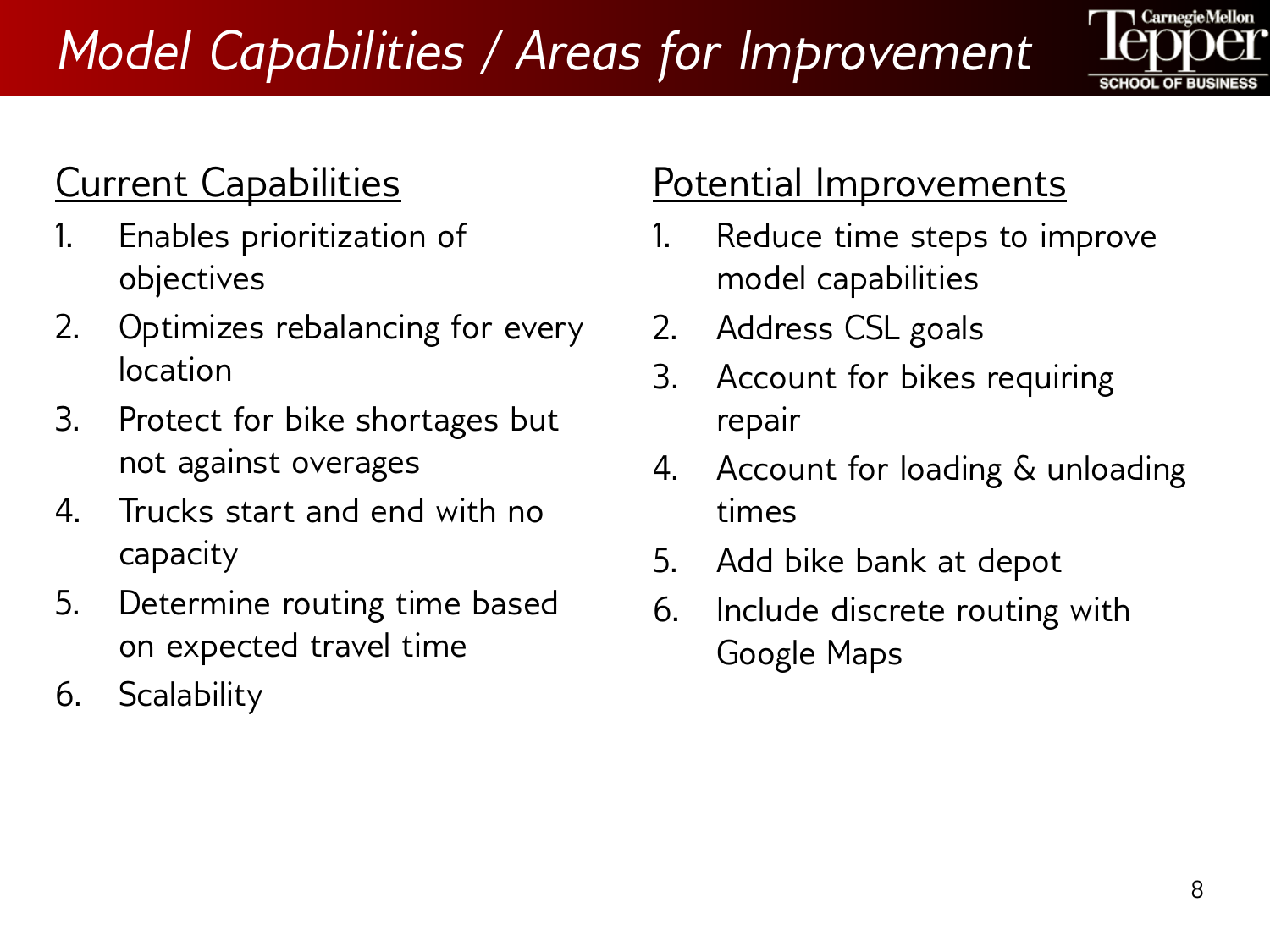

# Model Capabilities / Areas for Improvement
Current Capabilities
Enables prioritization of objectives
Optimizes rebalancing for every location
Protect for bike shortages but not against overages
Trucks start and end with no capacity
Determine routing time based on expected travel time
Scalability
Potential Improvements
Reduce time steps to improve model capabilities
Address CSL goals
Account for bikes requiring repair
Account for loading & unloading times
Add bike bank at depot
Include discrete routing with Google Maps

8